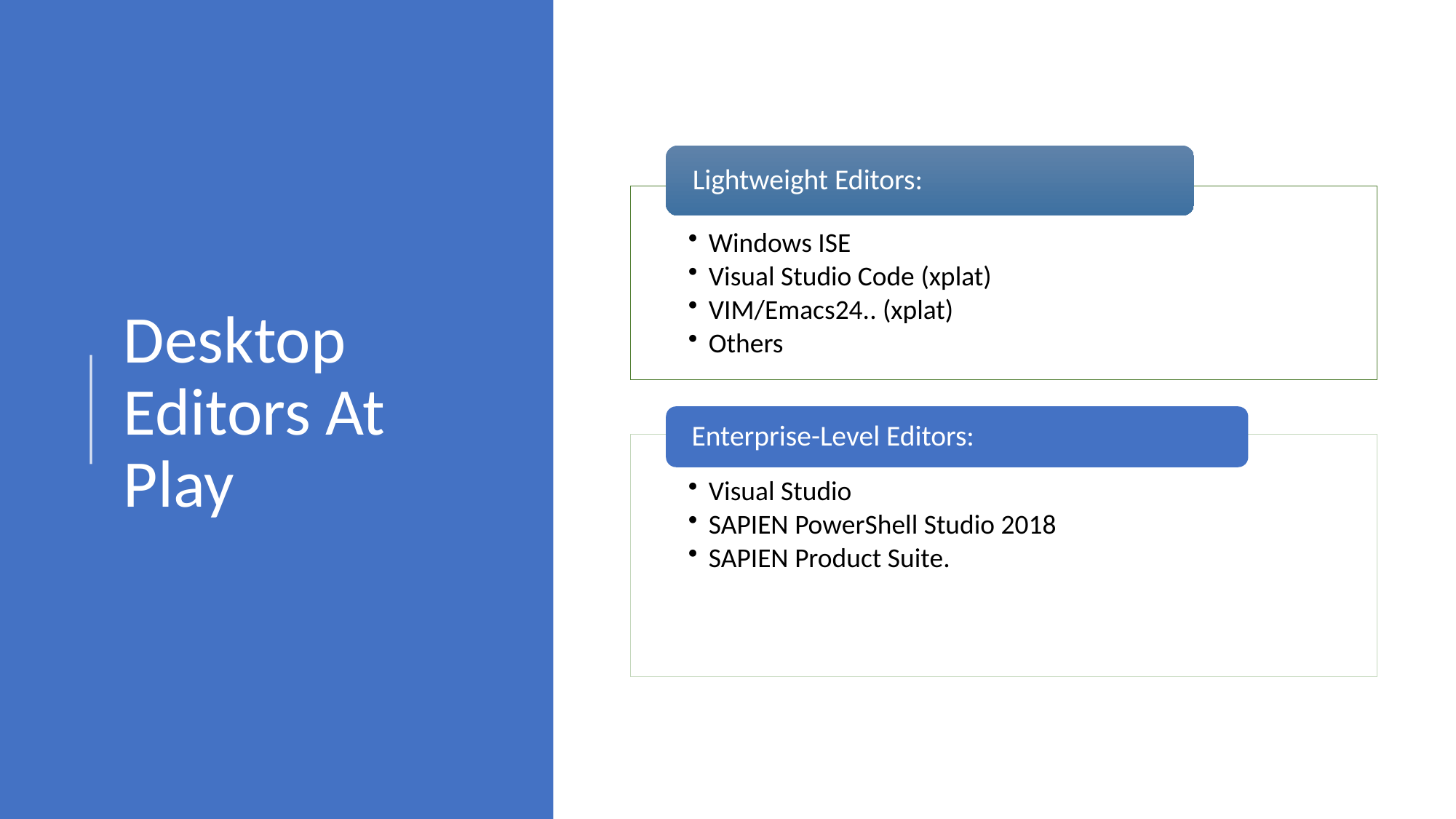

Windows ISE
Visual Studio Code (xplat)
VIM/Emacs24.. (xplat)
Others
Lightweight Editors:
Visual Studio
SAPIEN PowerShell Studio 2018
SAPIEN Product Suite.
Enterprise-Level Editors:
# Desktop Editors At Play